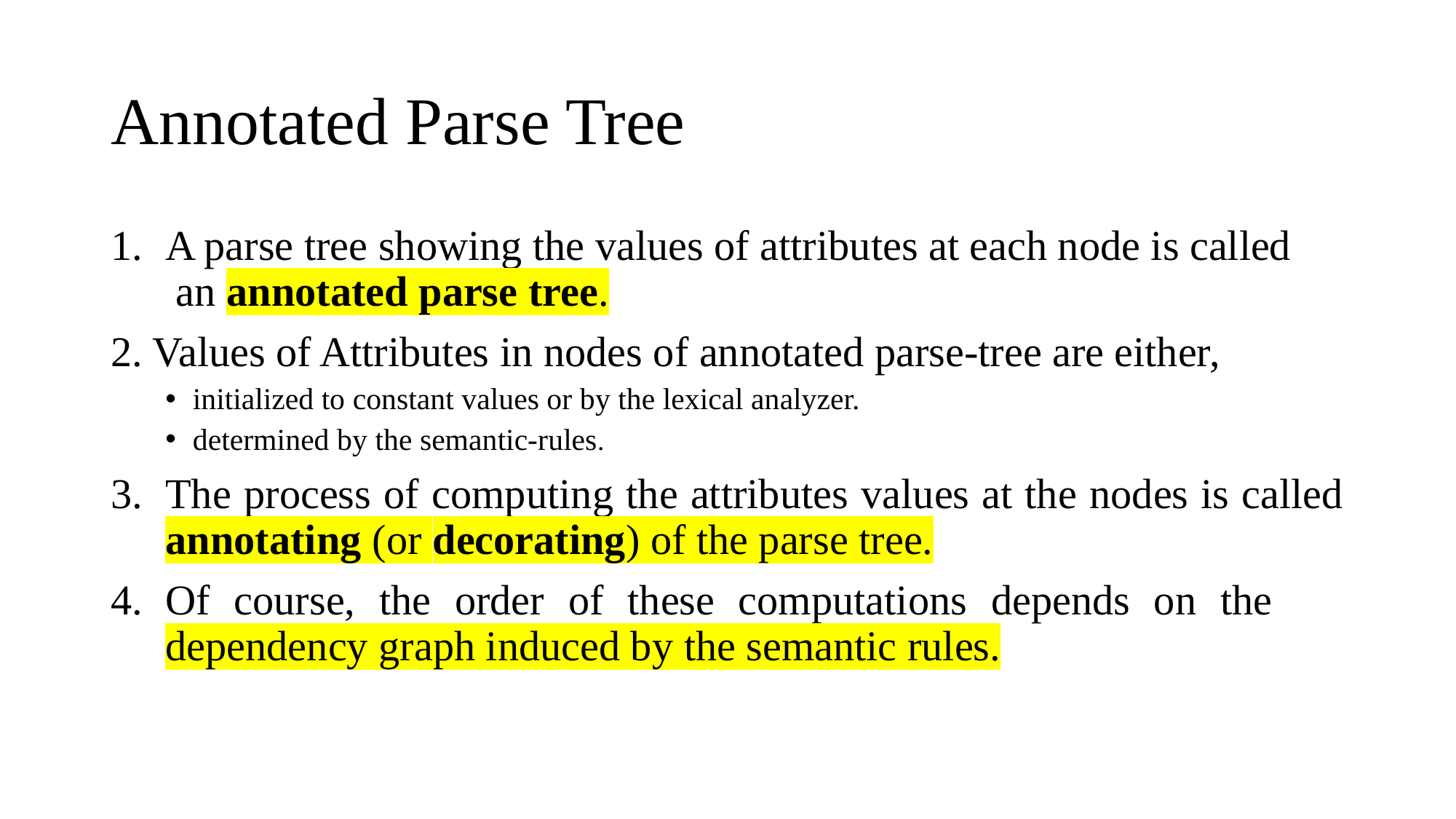

# Annotated Parse Tree
A parse tree showing the values of attributes at each node is called       an annotated parse tree.
2. Values of Attributes in nodes of annotated parse-tree are either,
initialized to constant values or by the lexical analyzer.
determined by the semantic-rules.
3.	The process of computing the attributes values at the nodes is called annotating (or decorating) of the parse tree.
4.	Of course, the order of these computations depends on the    dependency graph induced by the semantic rules.